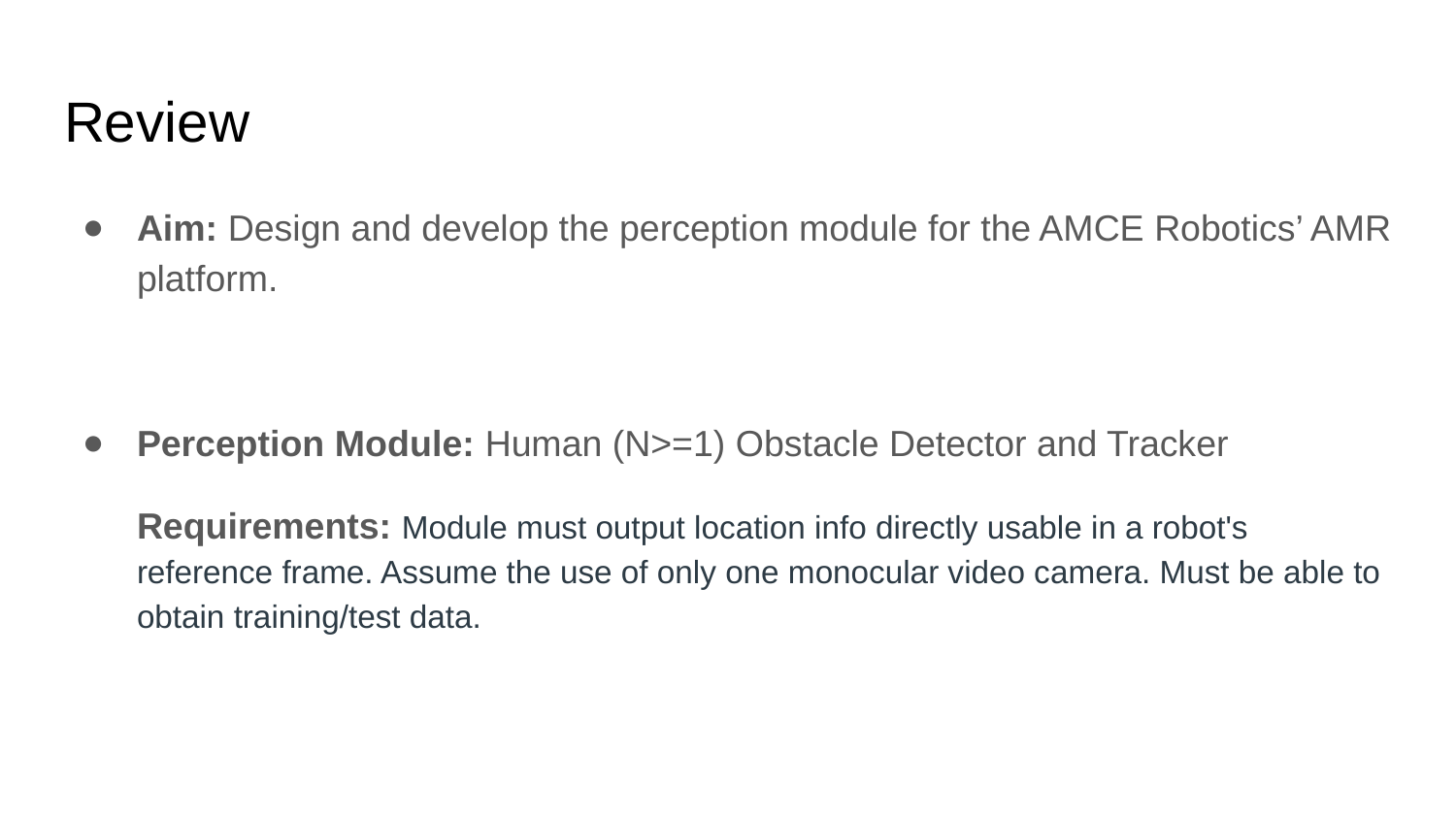

# Review
Aim: Design and develop the perception module for the AMCE Robotics’ AMR platform.

Perception Module: Human (N>=1) Obstacle Detector and Tracker
Requirements: Module must output location info directly usable in a robot's reference frame. Assume the use of only one monocular video camera. Must be able to obtain training/test data.